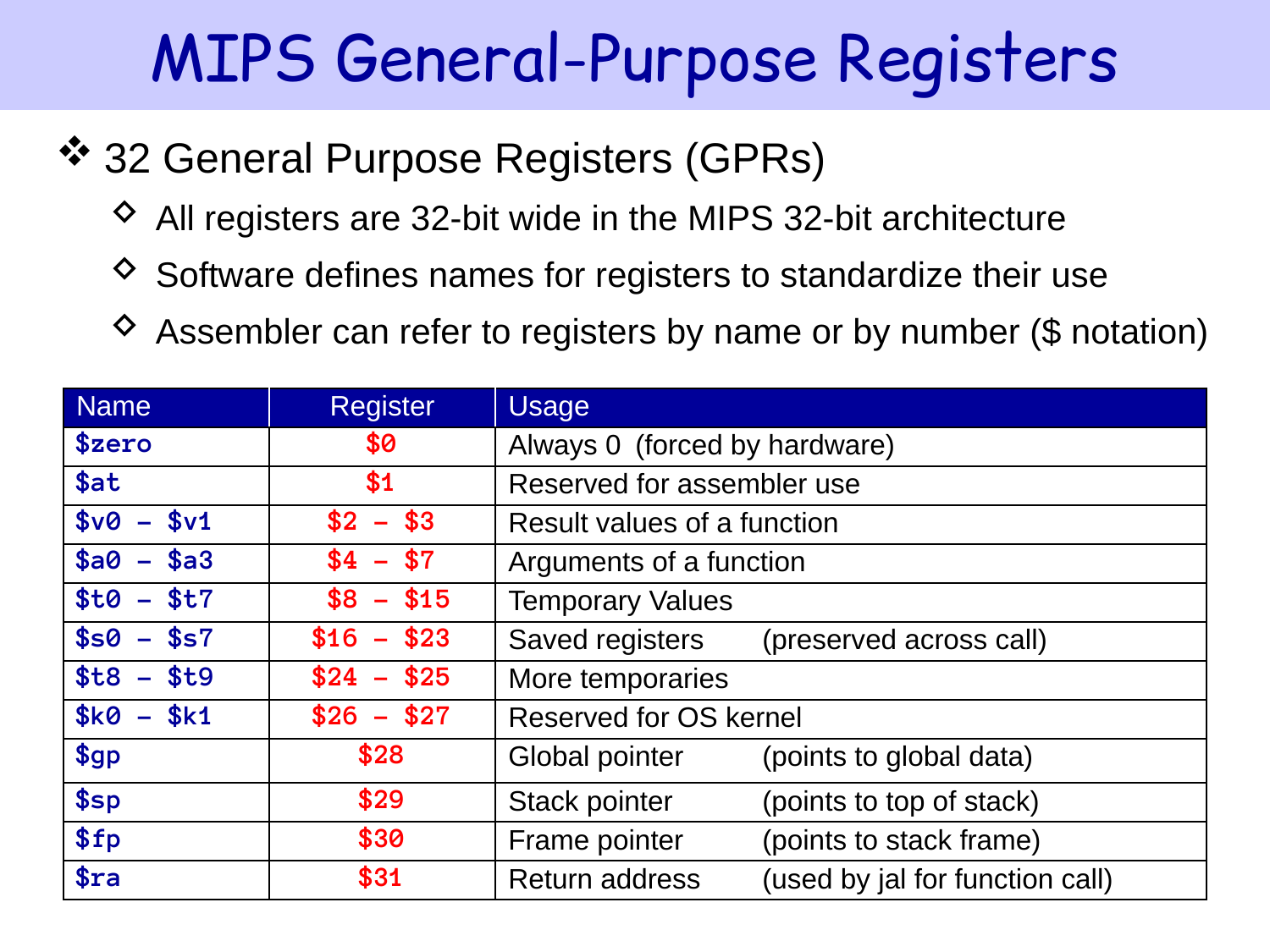

# MIPS General-Purpose Registers
32 General Purpose Registers (GPRs)
All registers are 32-bit wide in the MIPS 32-bit architecture
Software defines names for registers to standardize their use
Assembler can refer to registers by name or by number ($ notation)
| Name | Register | Usage |
| --- | --- | --- |
| $zero | $0 | Always 0 (forced by hardware) |
| $at | $1 | Reserved for assembler use |
| $v0 – $v1 | $2 – $3 | Result values of a function |
| $a0 – $a3 | $4 – $7 | Arguments of a function |
| $t0 – $t7 | $8 – $15 | Temporary Values |
| $s0 – $s7 | $16 – $23 | Saved registers (preserved across call) |
| $t8 – $t9 | $24 – $25 | More temporaries |
| $k0 – $k1 | $26 – $27 | Reserved for OS kernel |
| $gp | $28 | Global pointer (points to global data) |
| $sp | $29 | Stack pointer (points to top of stack) |
| $fp | $30 | Frame pointer (points to stack frame) |
| $ra | $31 | Return address (used by jal for function call) |